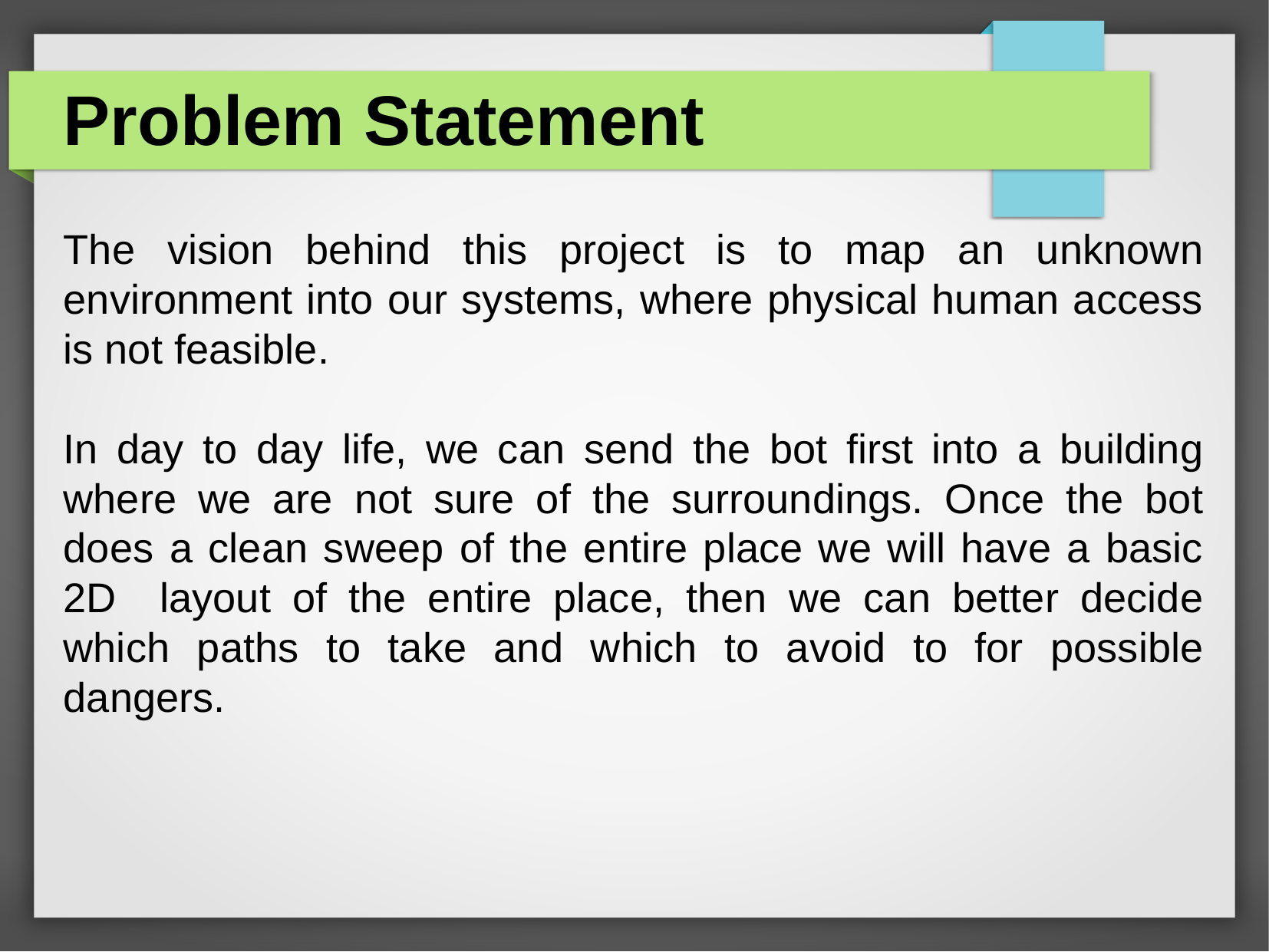

Problem Statement
The vision behind this project is to map an unknown environment into our systems, where physical human access is not feasible.

In day to day life, we can send the bot first into a building where we are not sure of the surroundings. Once the bot does a clean sweep of the entire place we will have a basic 2D  layout of the entire place, then we can better decide which paths to take and which to avoid to for possible dangers.